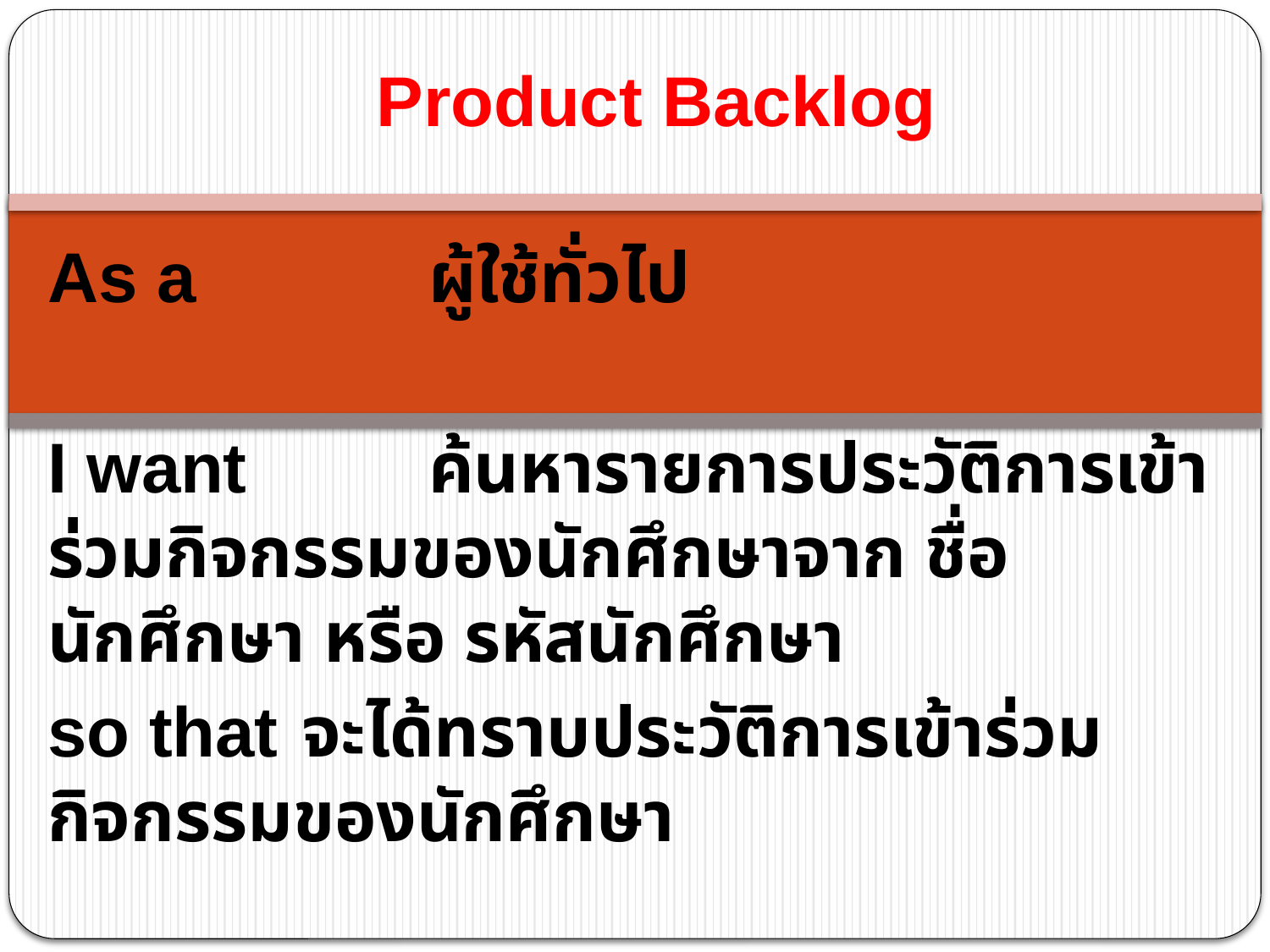

# Product Backlog
As a		ผู้ใช้ทั่วไป

I want    	ค้นหารายการประวัติการเข้าร่วมกิจกรรมของนักศึกษาจาก ชื่อนักศึกษา หรือ รหัสนักศึกษา
so that	จะได้ทราบประวัติการเข้าร่วมกิจกรรมของนักศึกษา